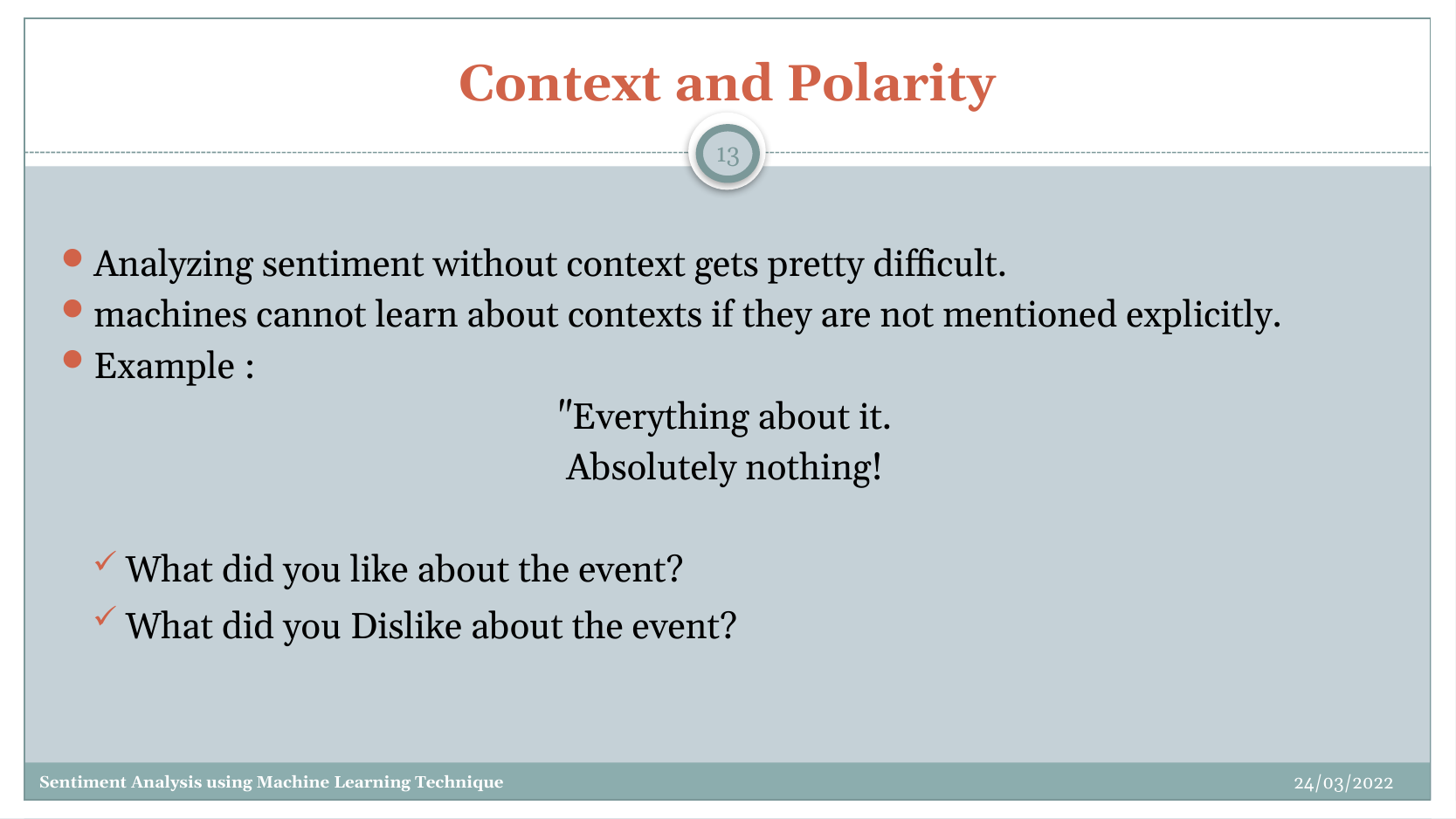

# Context and Polarity
13

Analyzing sentiment without context gets pretty difficult.
machines cannot learn about contexts if they are not mentioned explicitly.
Example :
"Everything about it.
Absolutely nothing!

What did you like about the event?
What did you Dislike about the event?
24/03/2022
Sentiment Analysis using Machine Learning Technique